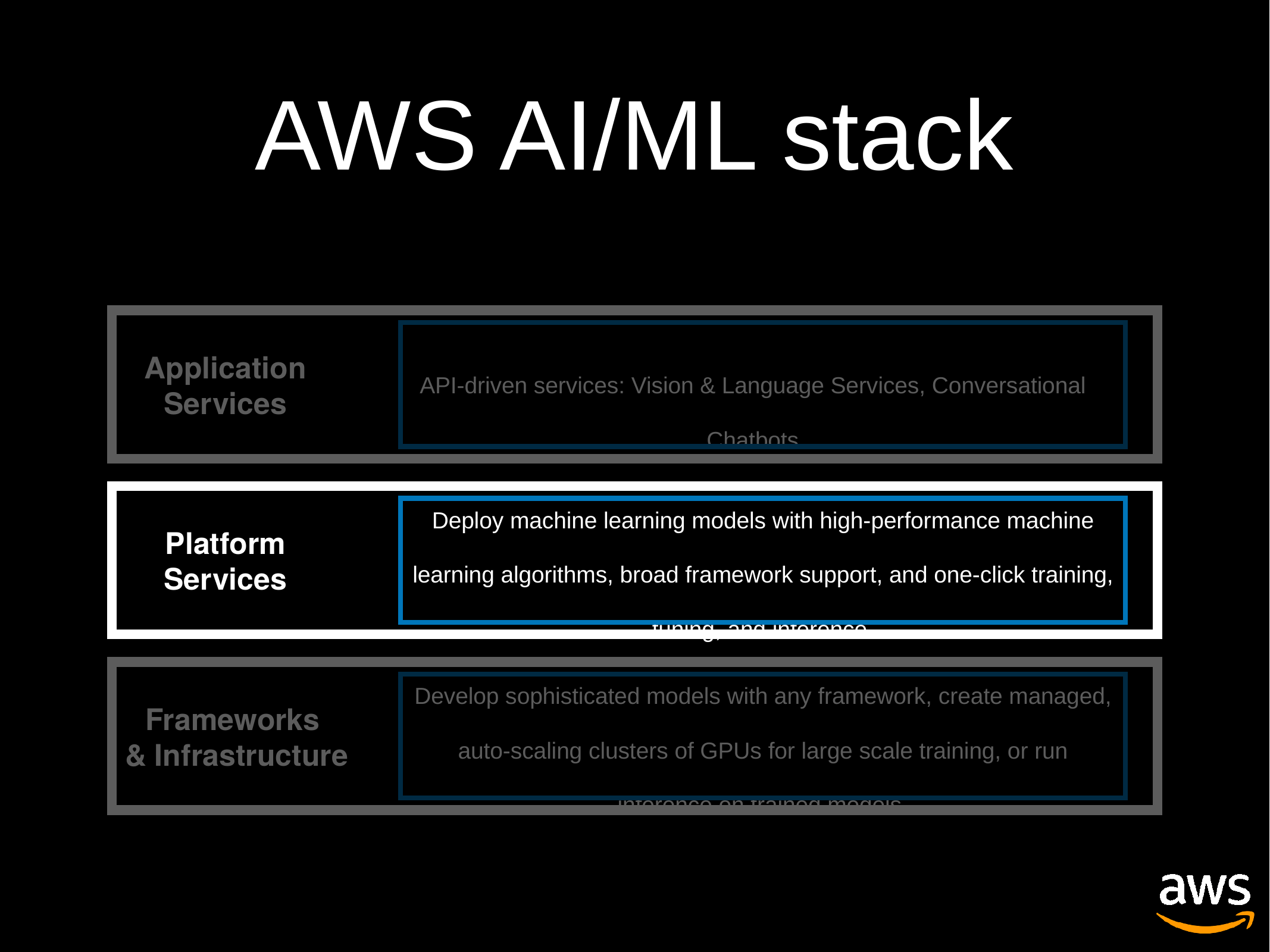

# AWS AI/ML stack

Application
Services
API-driven services: Vision & Language Services, Conversational Chatbots

Deploy machine learning models with high-performance machine learning algorithms, broad framework support, and one-click training, tuning, and inference.
Platform
Services

Develop sophisticated models with any framework, create managed, auto-scaling clusters of GPUs for large scale training, or run inference on trained models.
Frameworks
& Infrastructure